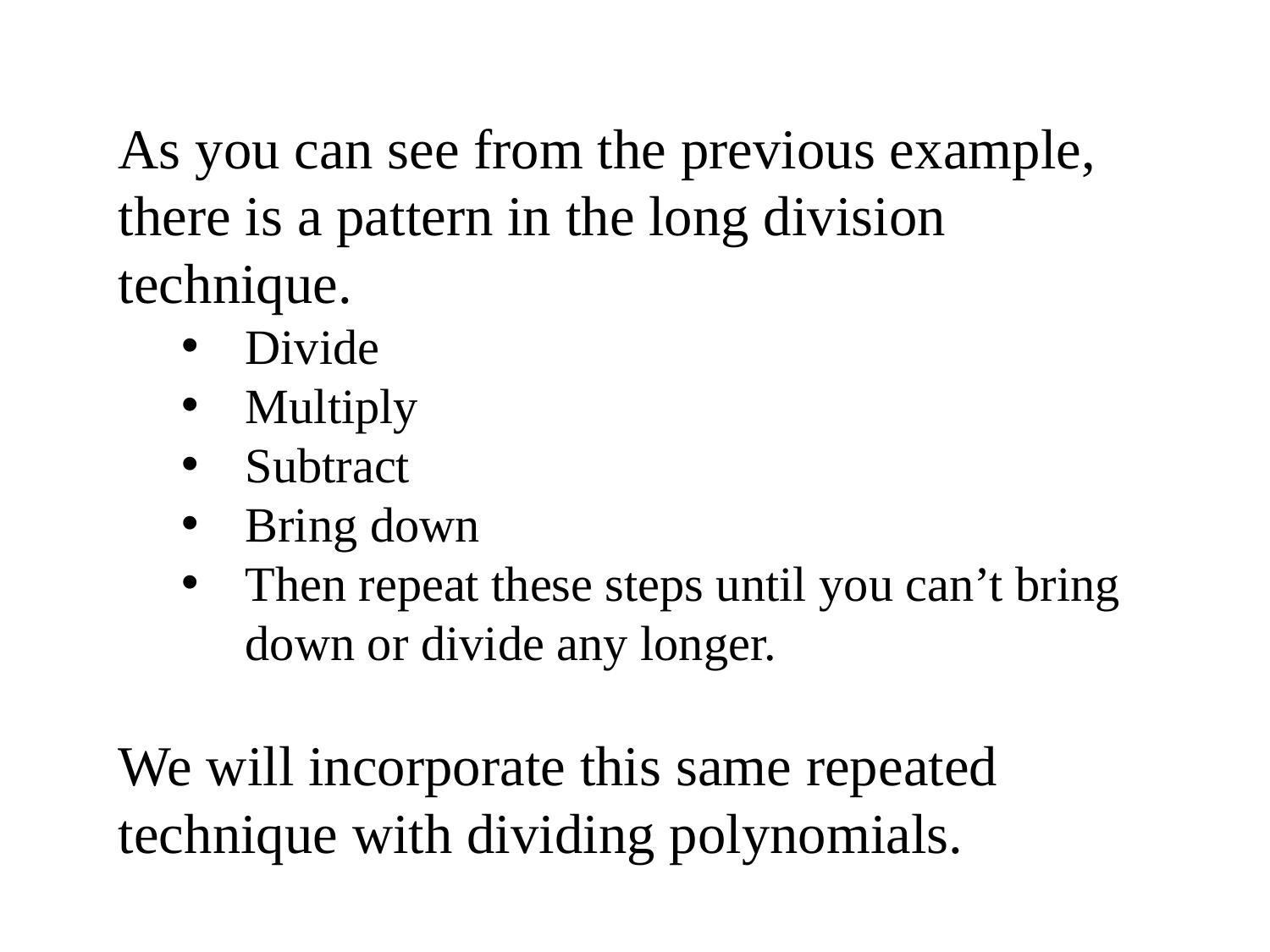

As you can see from the previous example, there is a pattern in the long division technique.
Divide
Multiply
Subtract
Bring down
Then repeat these steps until you can’t bring down or divide any longer.

We will incorporate this same repeated technique with dividing polynomials.